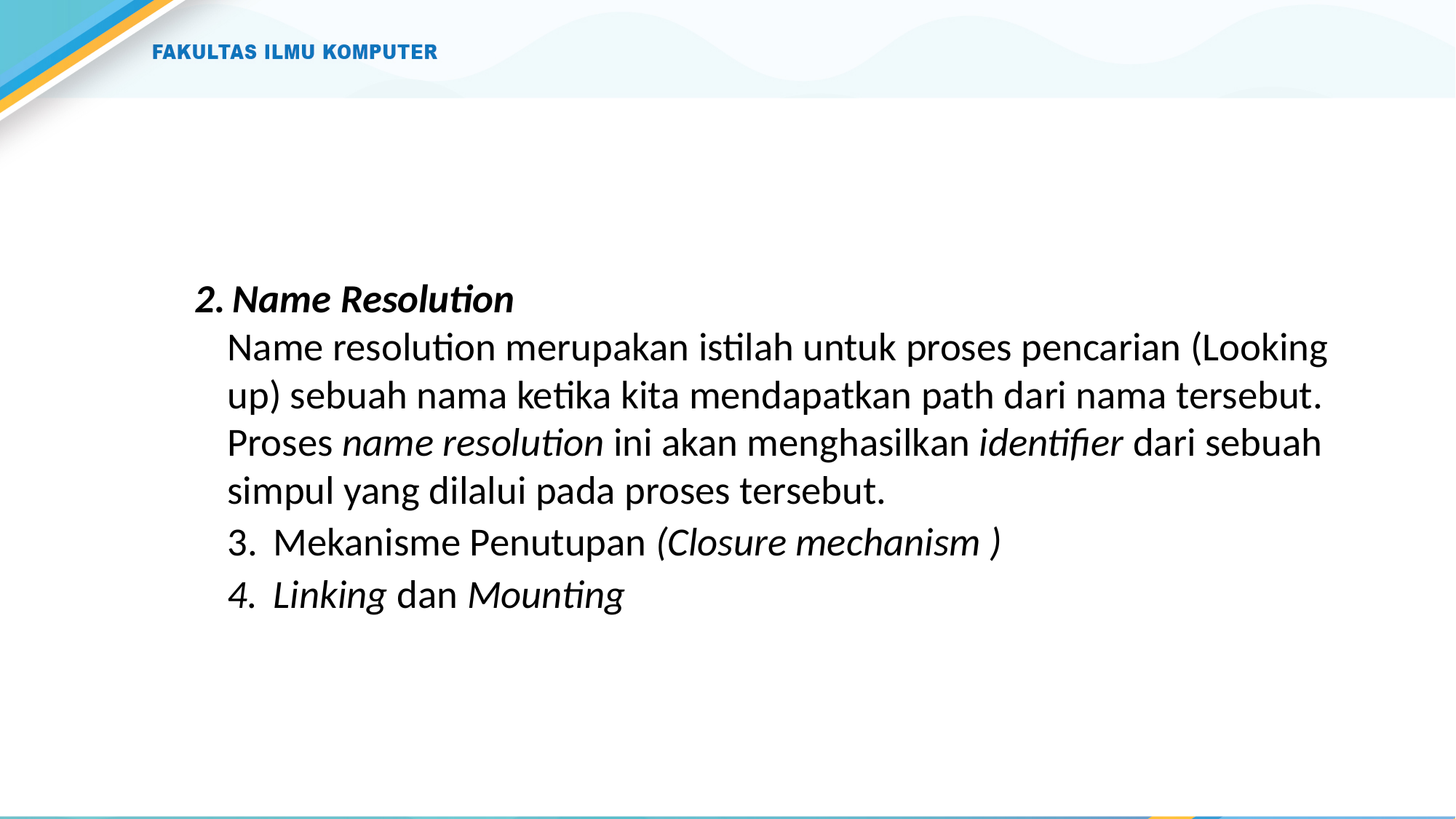

#
Name Resolution
Name resolution merupakan istilah untuk proses pencarian (Looking up) sebuah nama ketika kita mendapatkan path dari nama tersebut. Proses name resolution ini akan menghasilkan identifier dari sebuah simpul yang dilalui pada proses tersebut.
Mekanisme Penutupan (Closure mechanism )
Linking dan Mounting